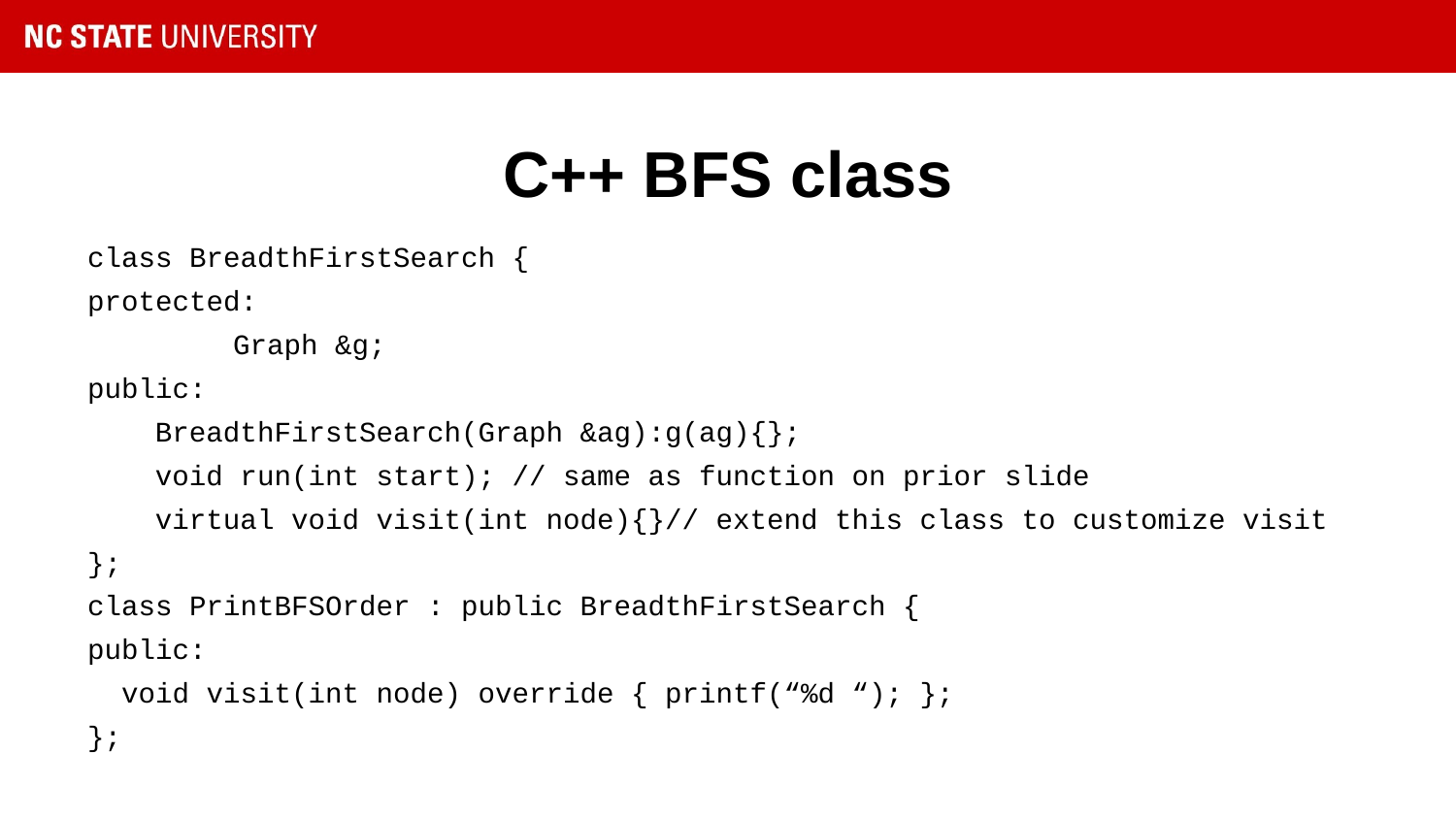

# C++ BFS class
class BreadthFirstSearch {
protected:
	Graph &g;
public:
    BreadthFirstSearch(Graph &ag):g(ag){};
    void run(int start); // same as function on prior slide
    virtual void visit(int node){}// extend this class to customize visit
};
class PrintBFSOrder : public BreadthFirstSearch {
public:
  void visit(int node) override { printf(“%d “); };
};